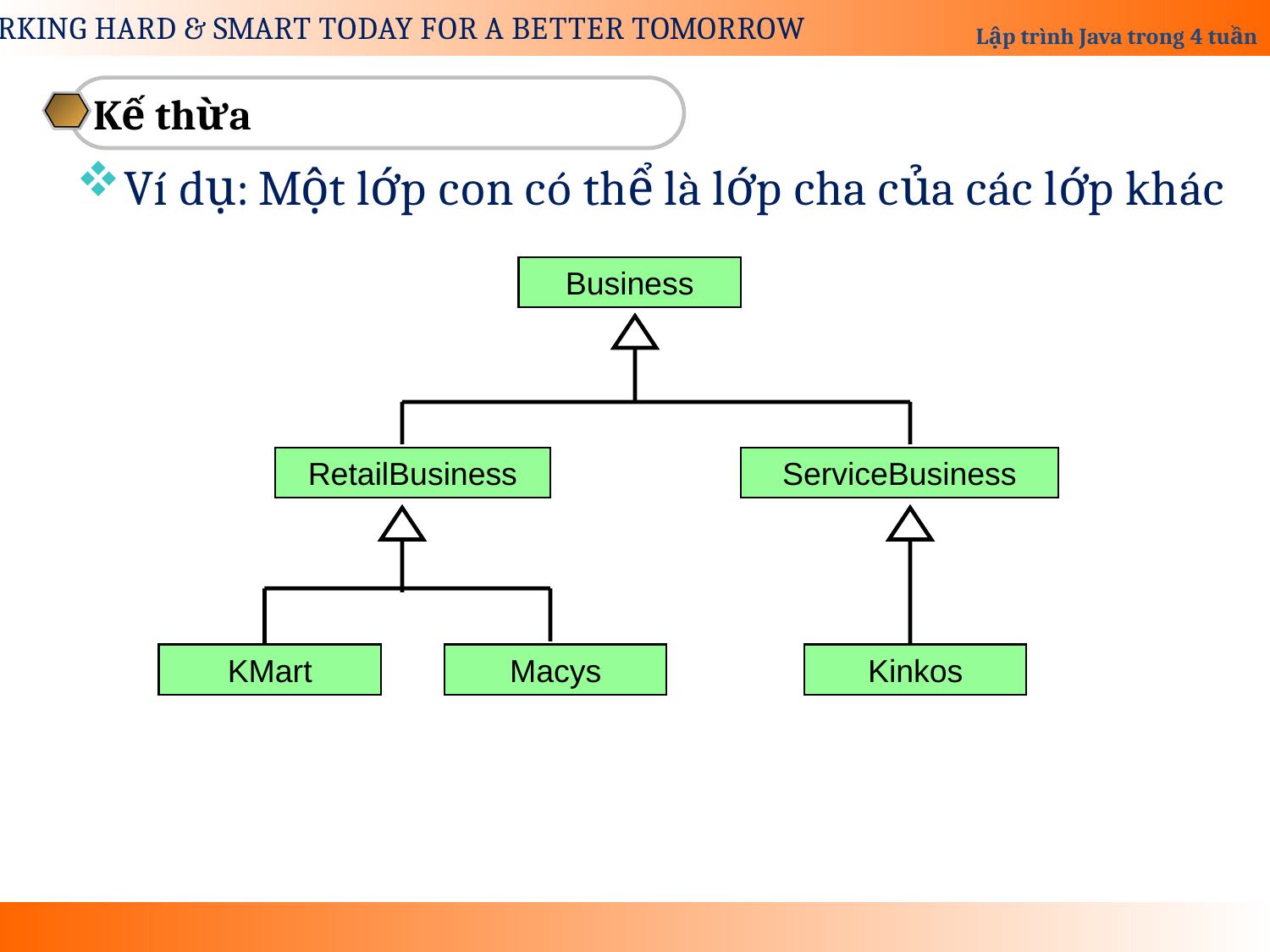

Kế thừa

Ví dụ: Một lớp con có thể là lớp cha của các lớp khác

Business

RetailBusiness
ServiceBusiness

KMart
Macys
Kinkos